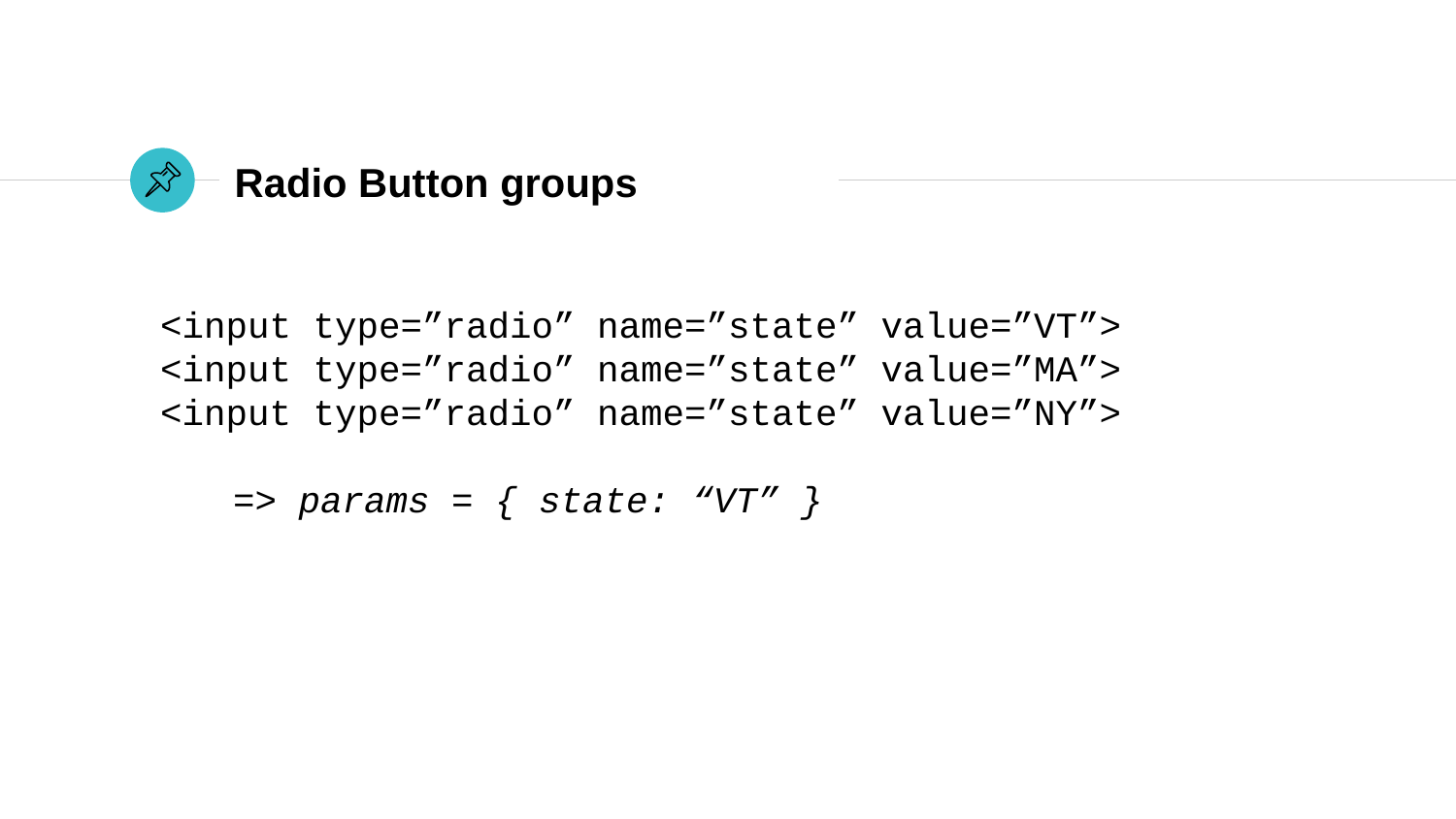

# Radio Button groups

<input type=”radio” name=”state” value=”VT”>
<input type=”radio” name=”state” value=”MA”>
<input type=”radio” name=”state” value=”NY”>

=> params = { state: “VT” }